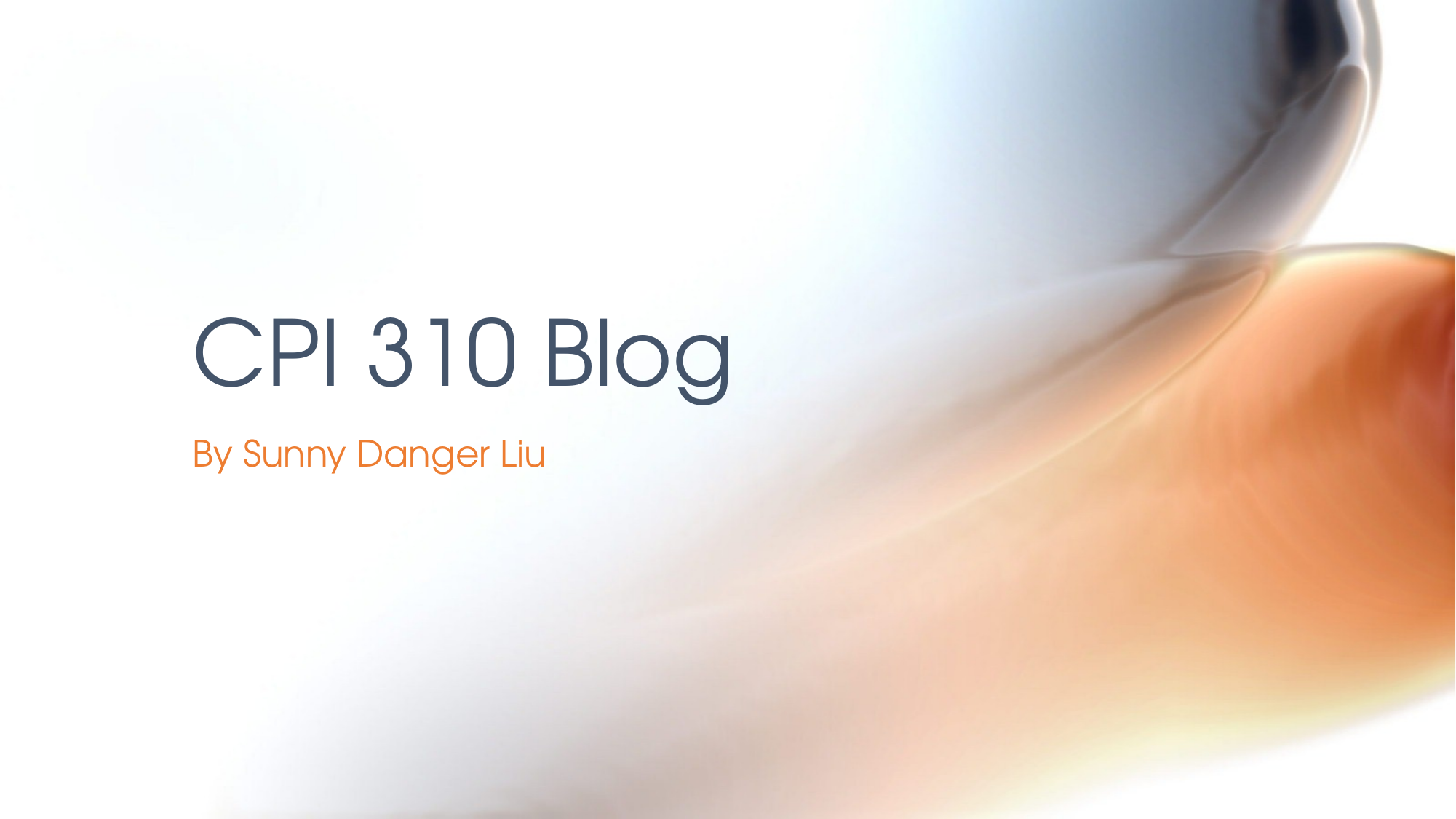

# CPI 310 Blog
By Sunny Danger Liu